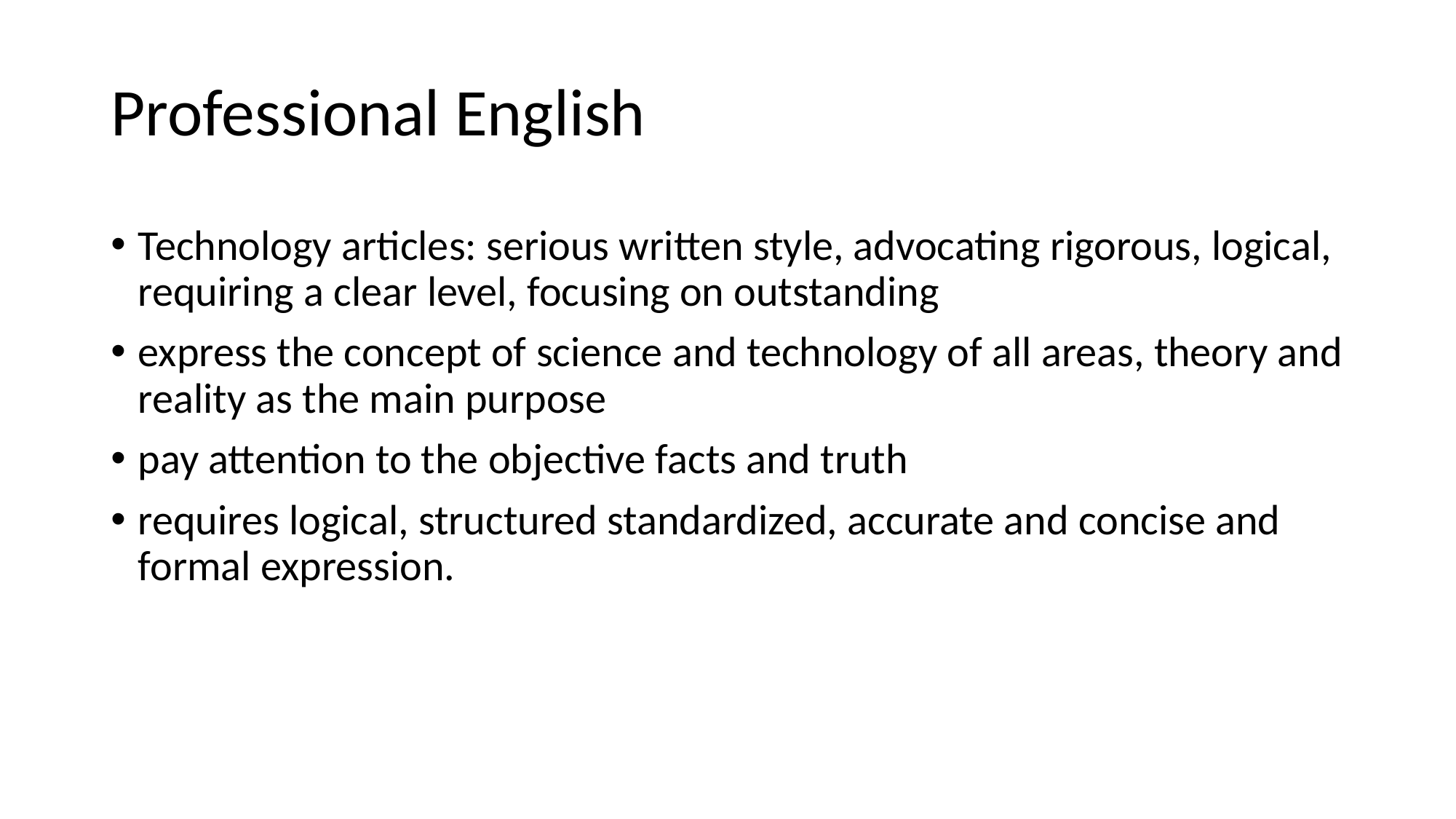

# Professional English
Technology articles: serious written style, advocating rigorous, logical, requiring a clear level, focusing on outstanding
express the concept of science and technology of all areas, theory and reality as the main purpose
pay attention to the objective facts and truth
requires logical, structured standardized, accurate and concise and formal expression.